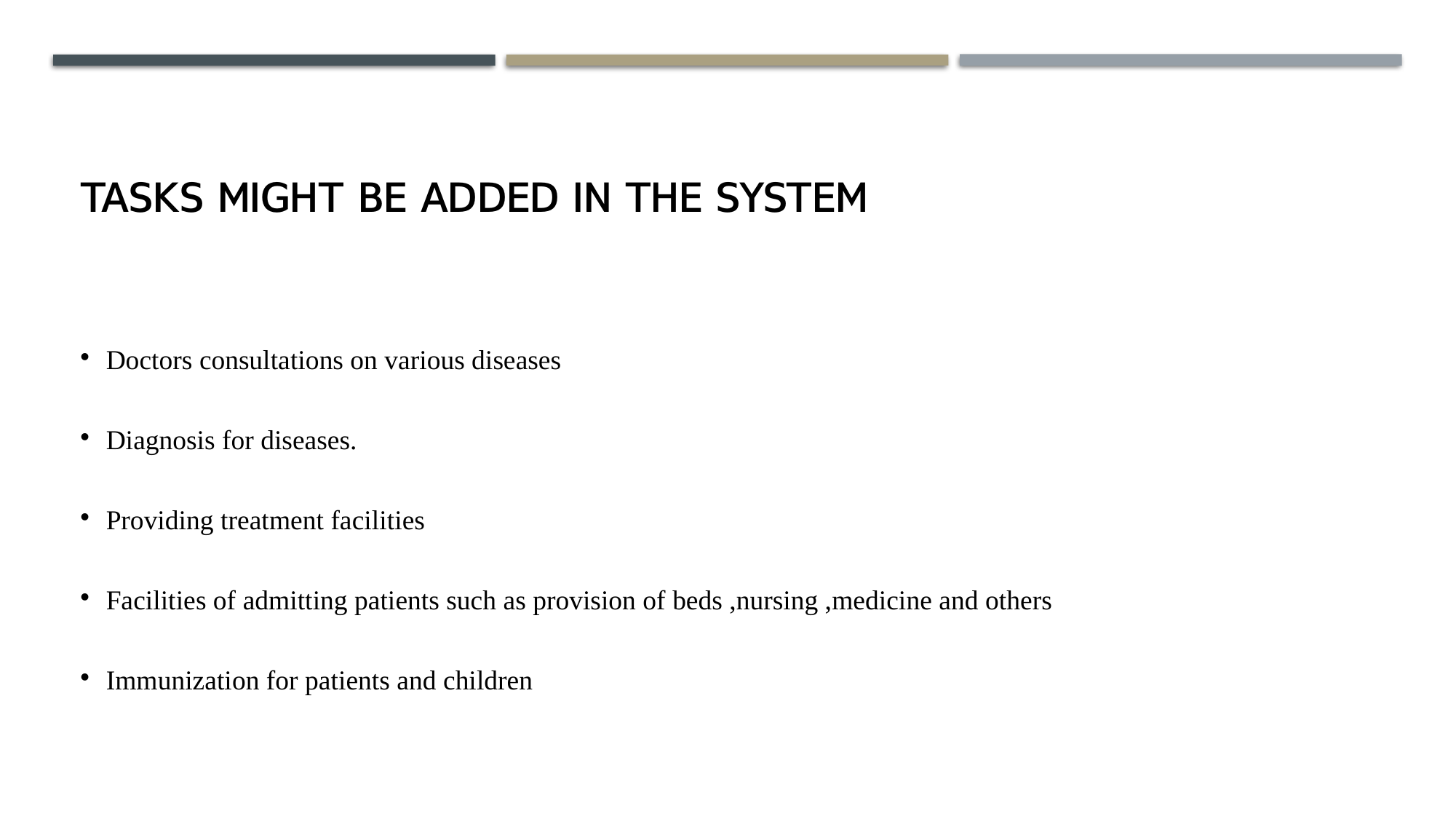

# Tasks might be added in the system
Doctors consultations on various diseases
Diagnosis for diseases.
Providing treatment facilities
Facilities of admitting patients such as provision of beds ,nursing ,medicine and others
Immunization for patients and children